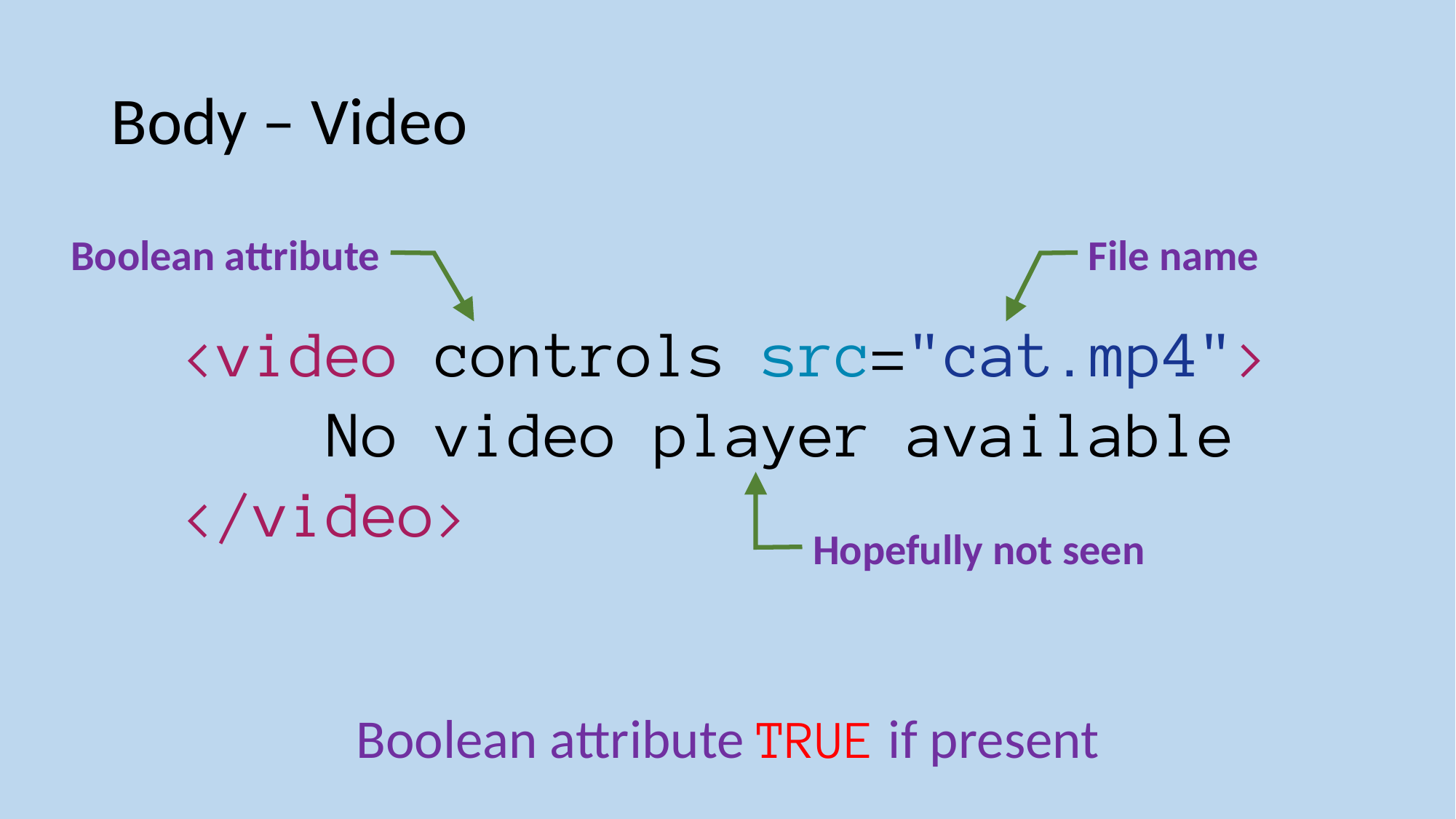

# Body – Video
Boolean attribute
File name
<video controls src="cat.mp4">
    No video player available
</video>
Hopefully not seen
Boolean attribute TRUE if present